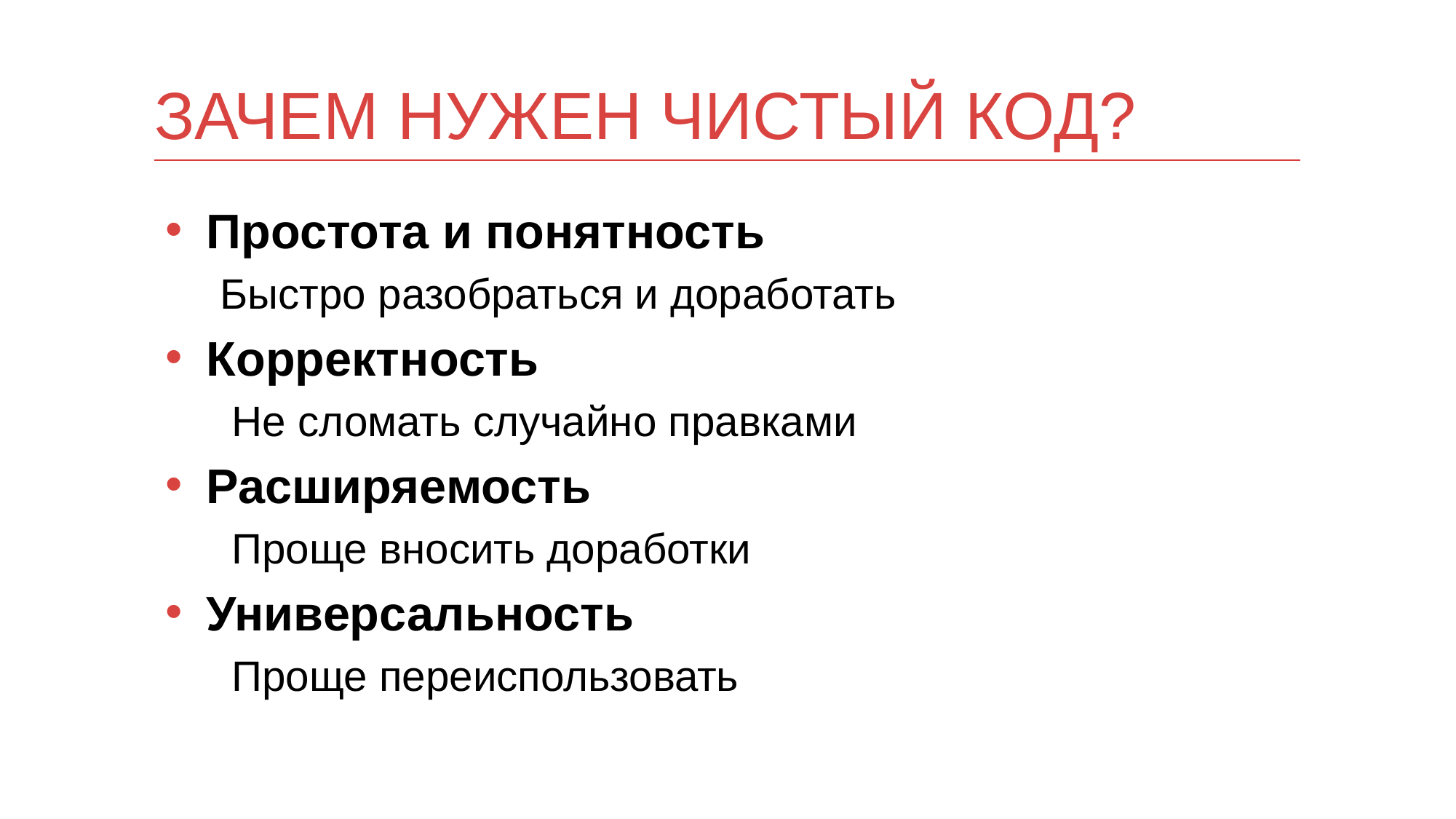

# Зачем нужен чистый код?
Простота и понятность
Быстро разобраться и доработать
Корректность
 Не сломать случайно правками
Расширяемость
 Проще вносить доработки
Универсальность
 Проще переиспользовать